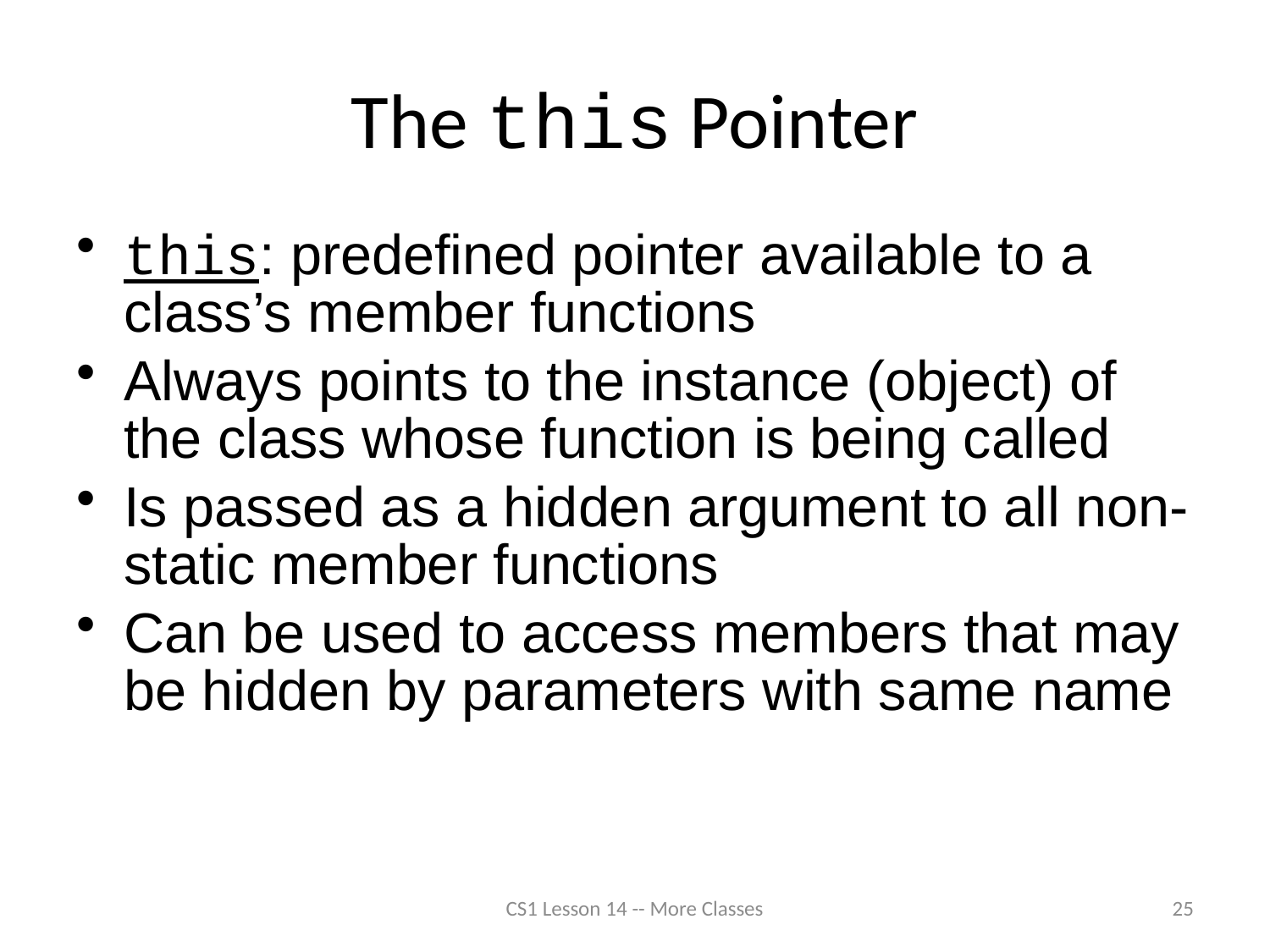

# The this Pointer
this: predefined pointer available to a class’s member functions
Always points to the instance (object) of the class whose function is being called
Is passed as a hidden argument to all non-static member functions
Can be used to access members that may be hidden by parameters with same name

CS1 Lesson 14 -- More Classes
25